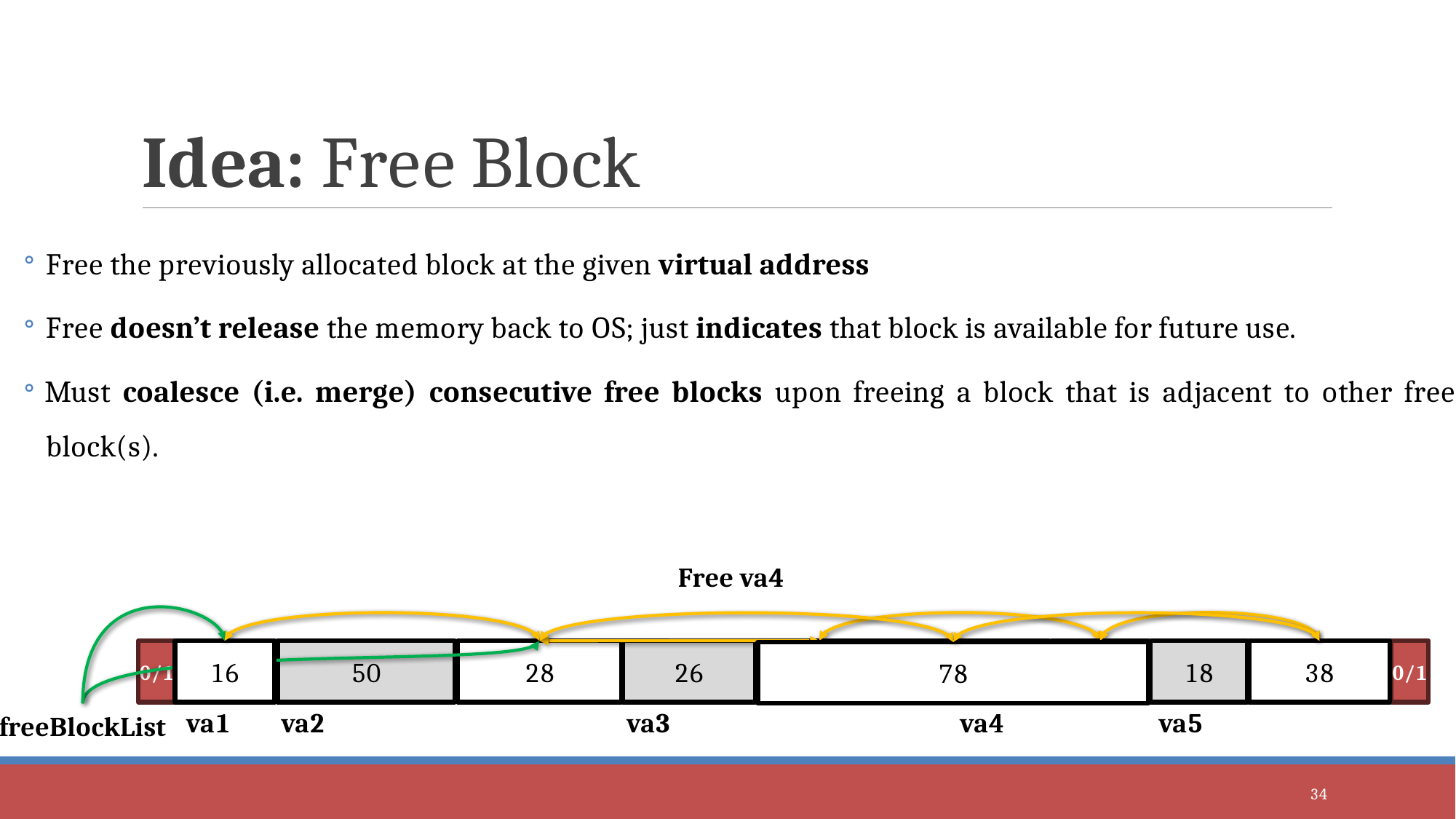

# Idea: Free Block
Free the previously allocated block at the given virtual address
Free doesn’t release the memory back to OS; just indicates that block is available for future use.
Must coalesce (i.e. merge) consecutive free blocks upon freeing a block that is adjacent to other free block(s).
Free va4
Free va1
16
16
18
0/1
16
16
0/1
46
38
26
28
50
78
va1
va2
va3
va4
va5
freeBlockList
34